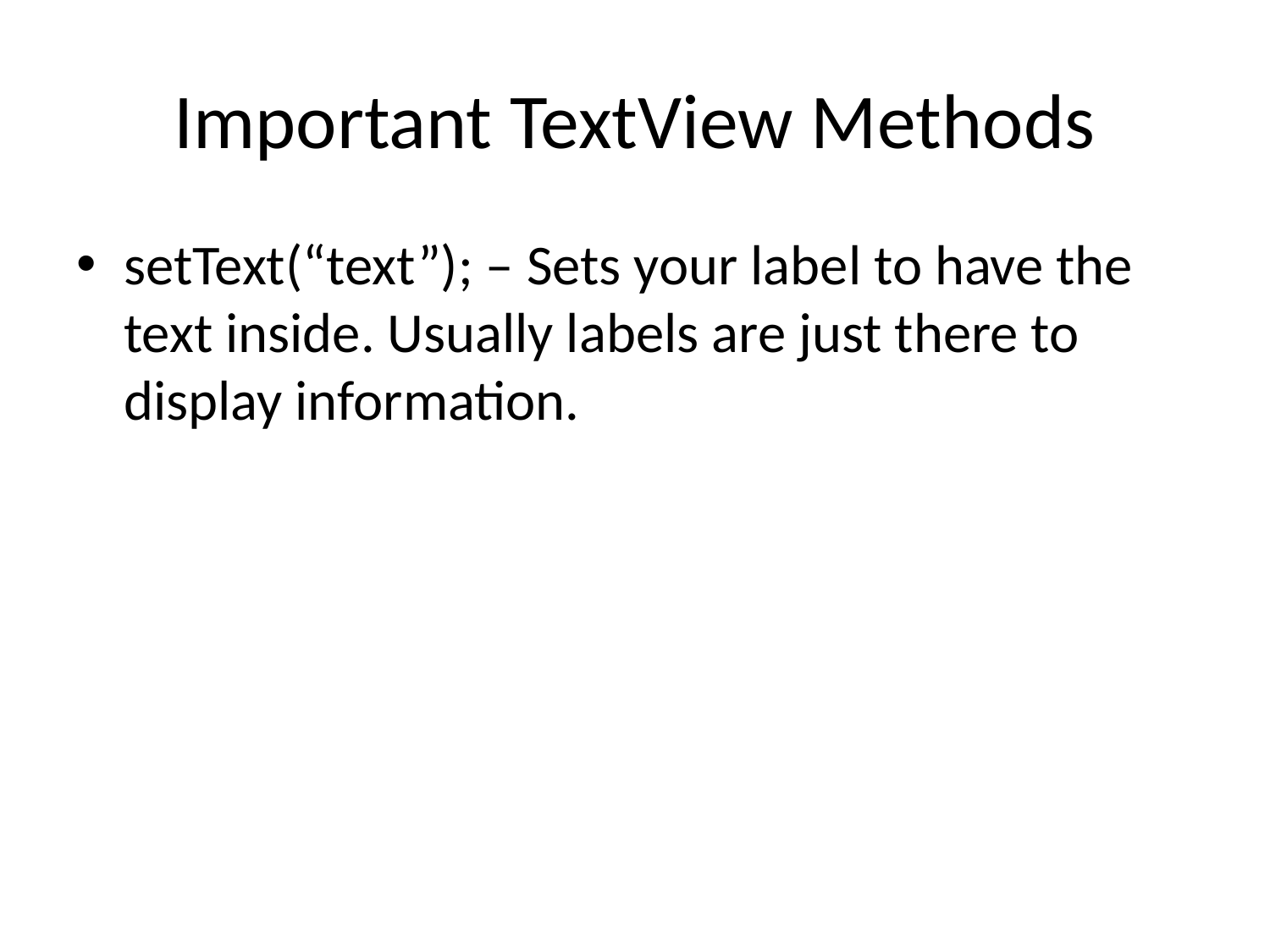

# Important TextView Methods
setText(“text”); – Sets your label to have the text inside. Usually labels are just there to display information.